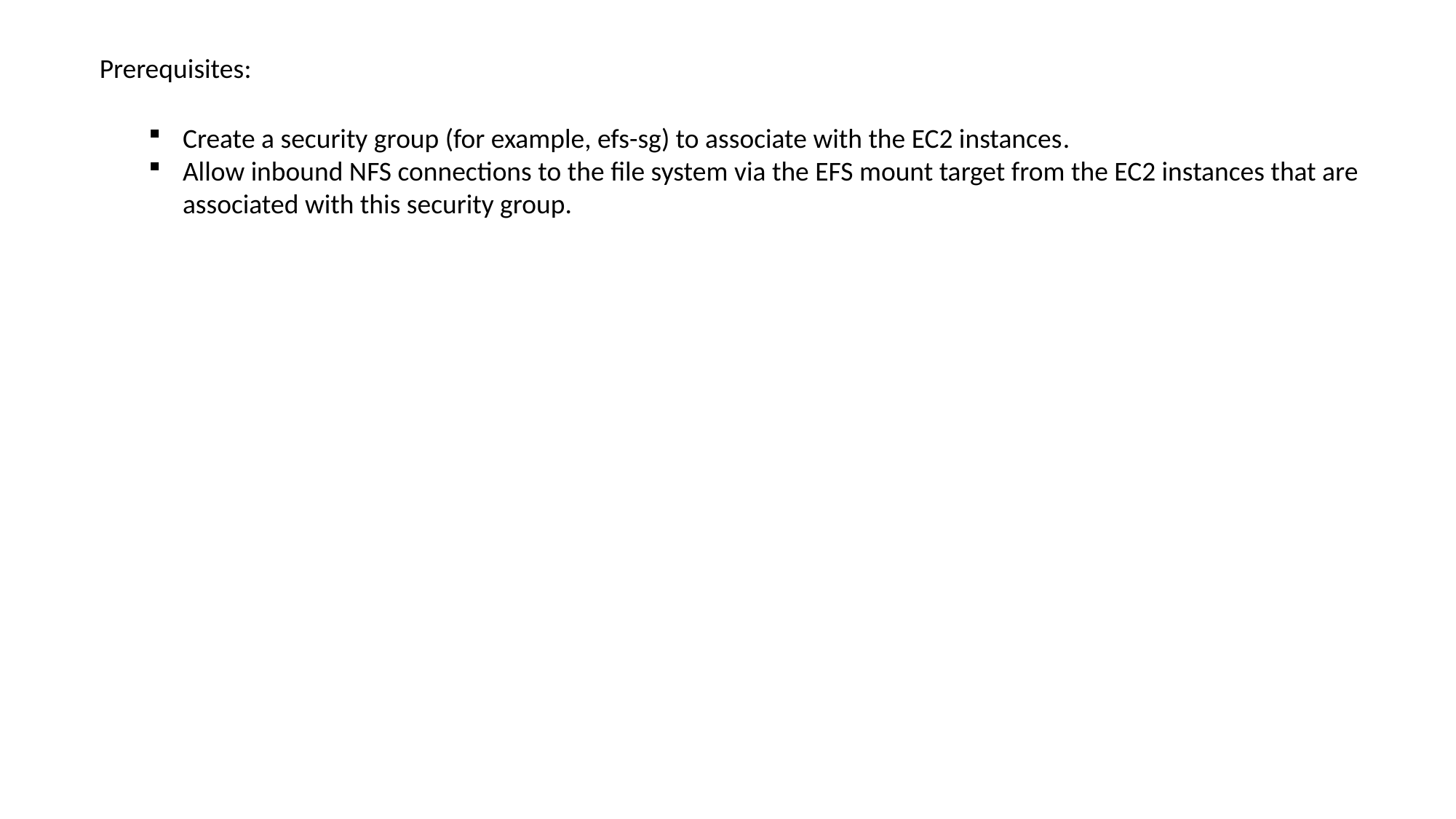

Prerequisites:
Create a security group (for example, efs-sg) to associate with the EC2 instances.
Allow inbound NFS connections to the file system via the EFS mount target from the EC2 instances that are associated with this security group.